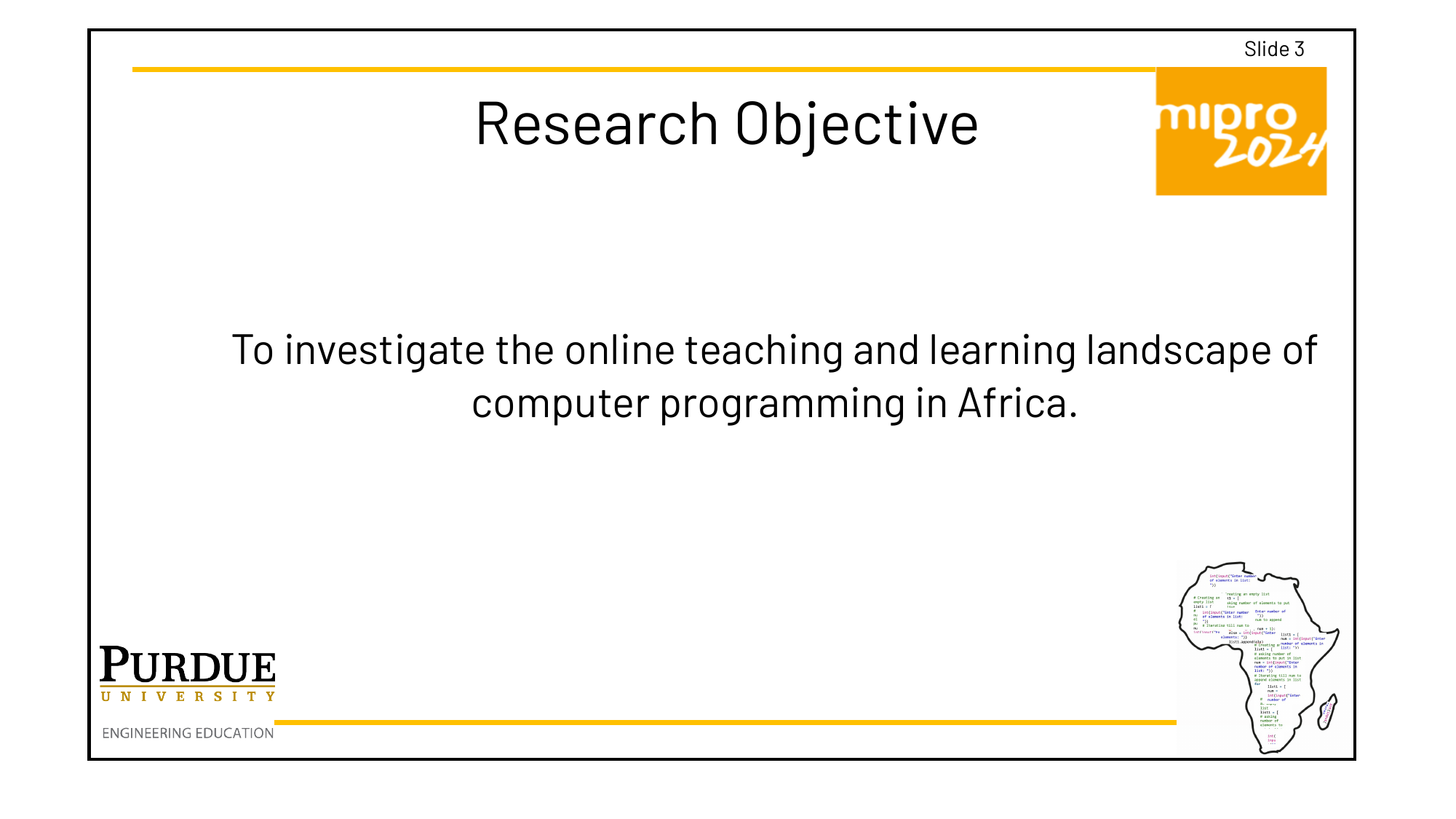

# Research Objective
To investigate the online teaching and learning landscape of
 computer programming in Africa.